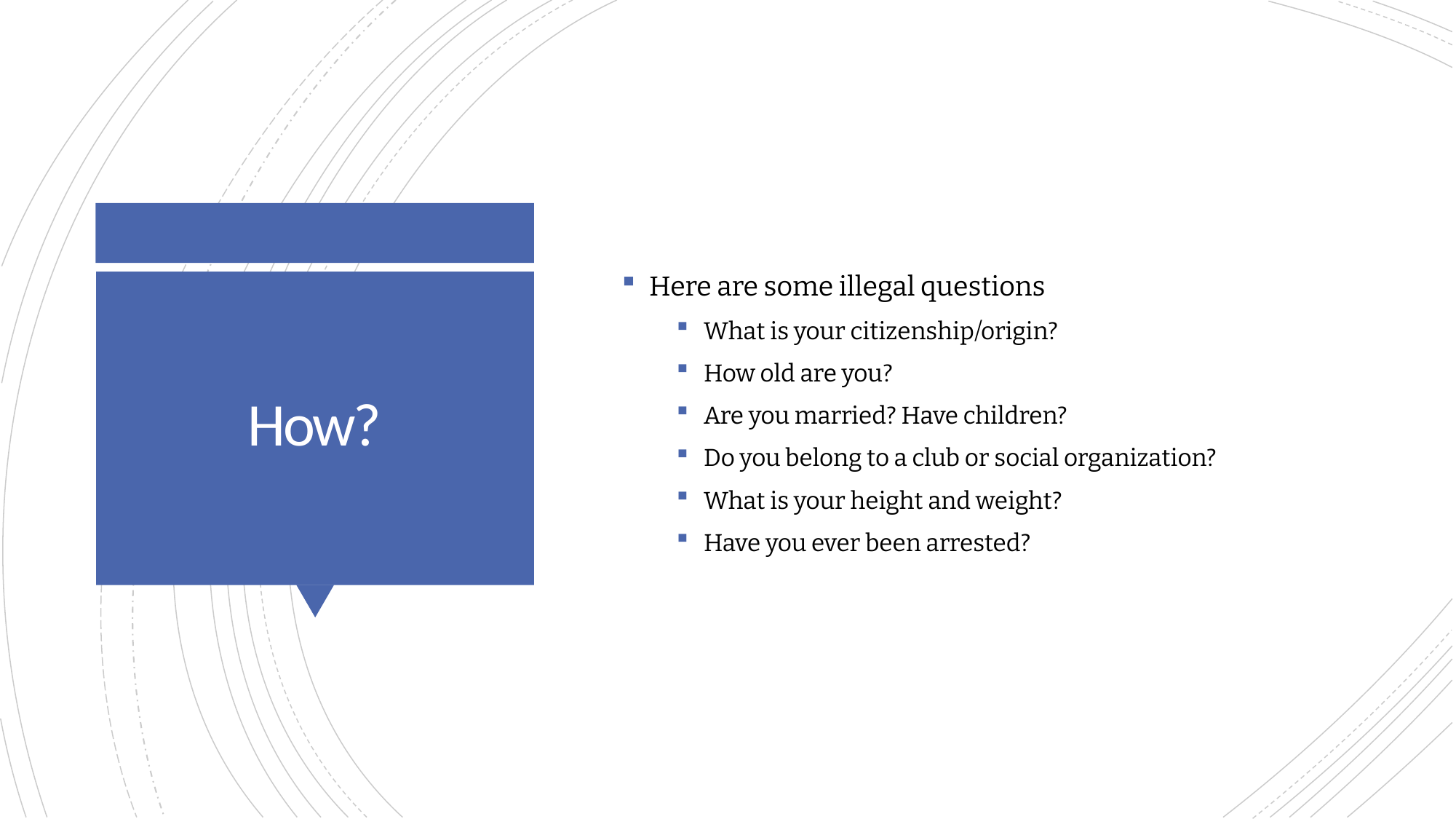

Here are some illegal questions
What is your citizenship/origin?
How old are you?
Are you married? Have children?
Do you belong to a club or social organization?
What is your height and weight?
Have you ever been arrested?
# How?